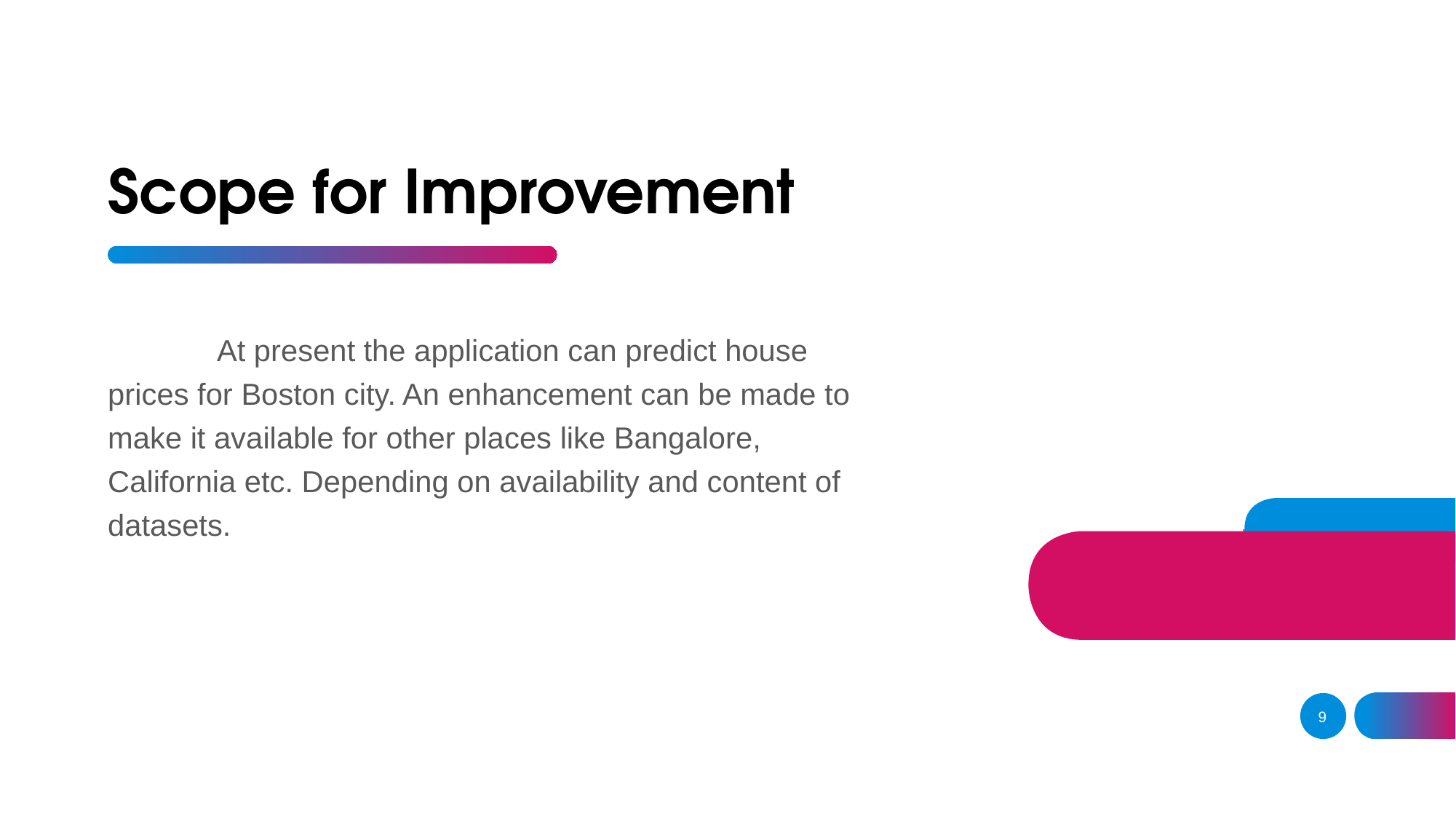

# Scope for Improvement
	At present the application can predict house prices for Boston city. An enhancement can be made to make it available for other places like Bangalore, California etc. Depending on availability and content of datasets.
9